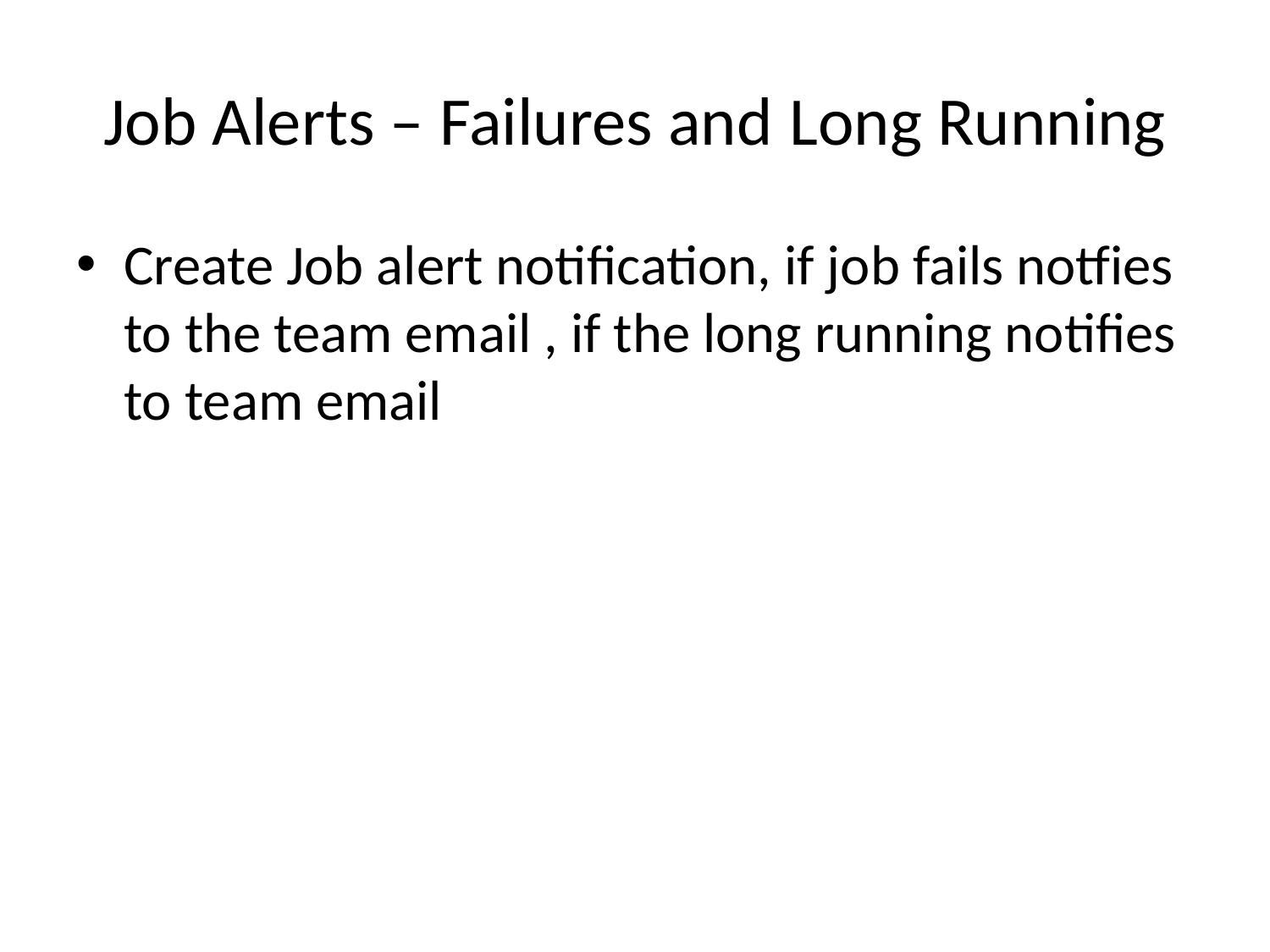

# Job Alerts – Failures and Long Running
Create Job alert notification, if job fails notfies to the team email , if the long running notifies to team email